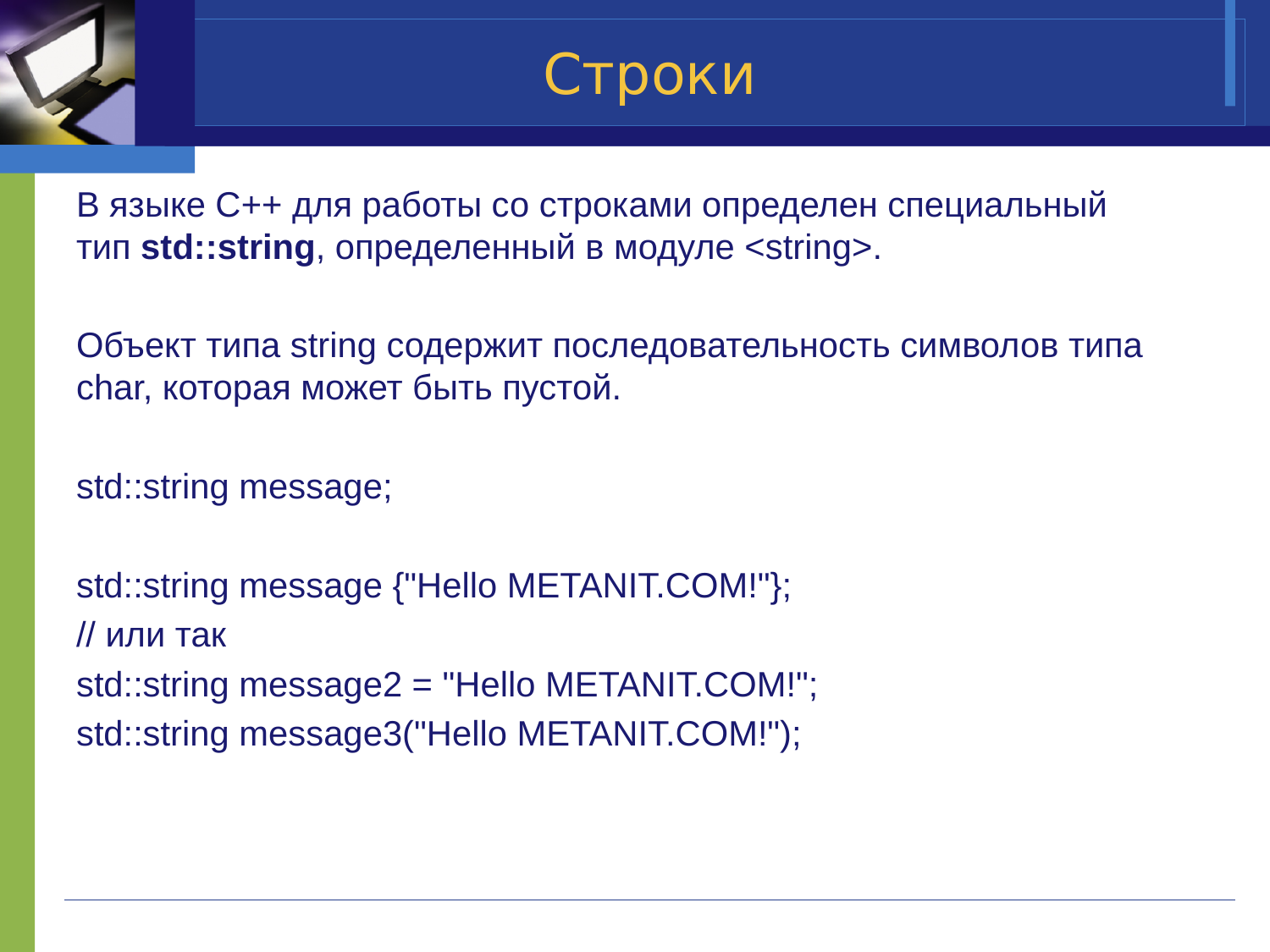

# Строки
В языке C++ для работы со строками определен специальный тип std::string, определенный в модуле <string>.

Объект типа string содержит последовательность символов типа char, которая может быть пустой.

std::string message;

std::string message {"Hello METANIT.COM!"};
// или так
std::string message2 = "Hello METANIT.COM!";
std::string message3("Hello METANIT.COM!");